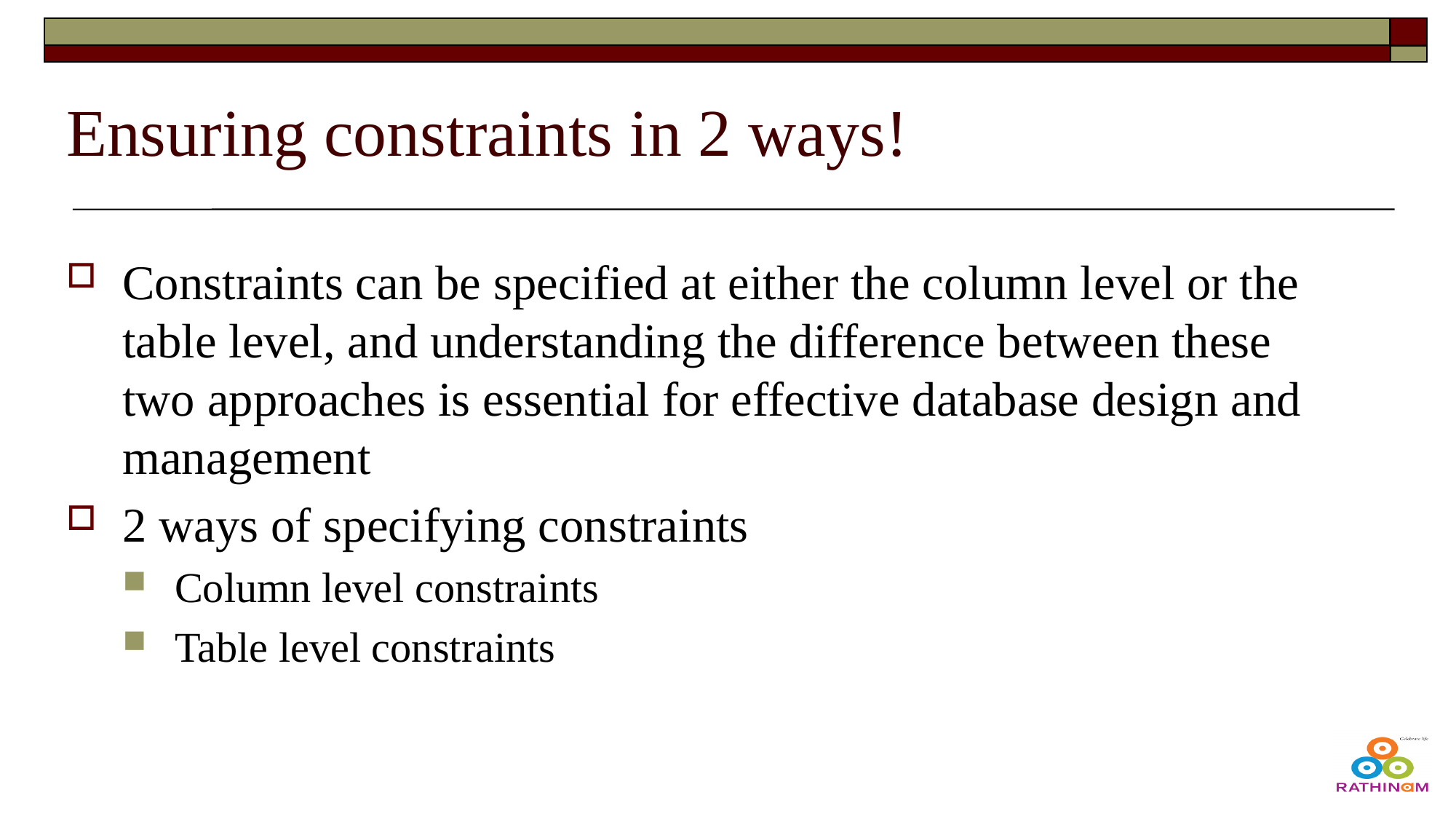

# Ensuring constraints in 2 ways!
Constraints can be specified at either the column level or the table level, and understanding the difference between these two approaches is essential for effective database design and management
2 ways of specifying constraints
Column level constraints
Table level constraints